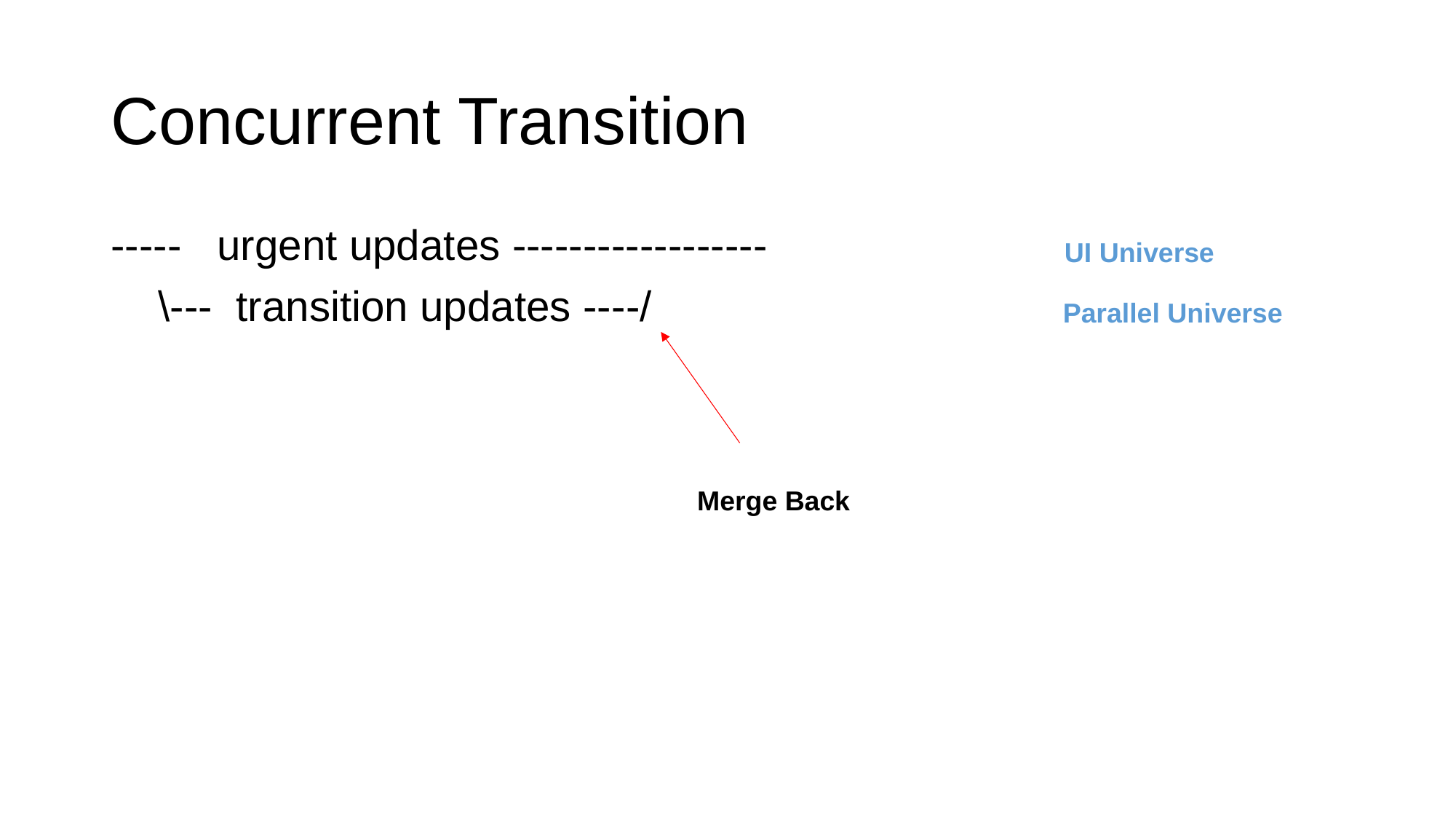

# Concurrent Transition
-----   urgent updates ------------------
    \---  transition updates ----/
UI Universe
Parallel Universe
Merge Back